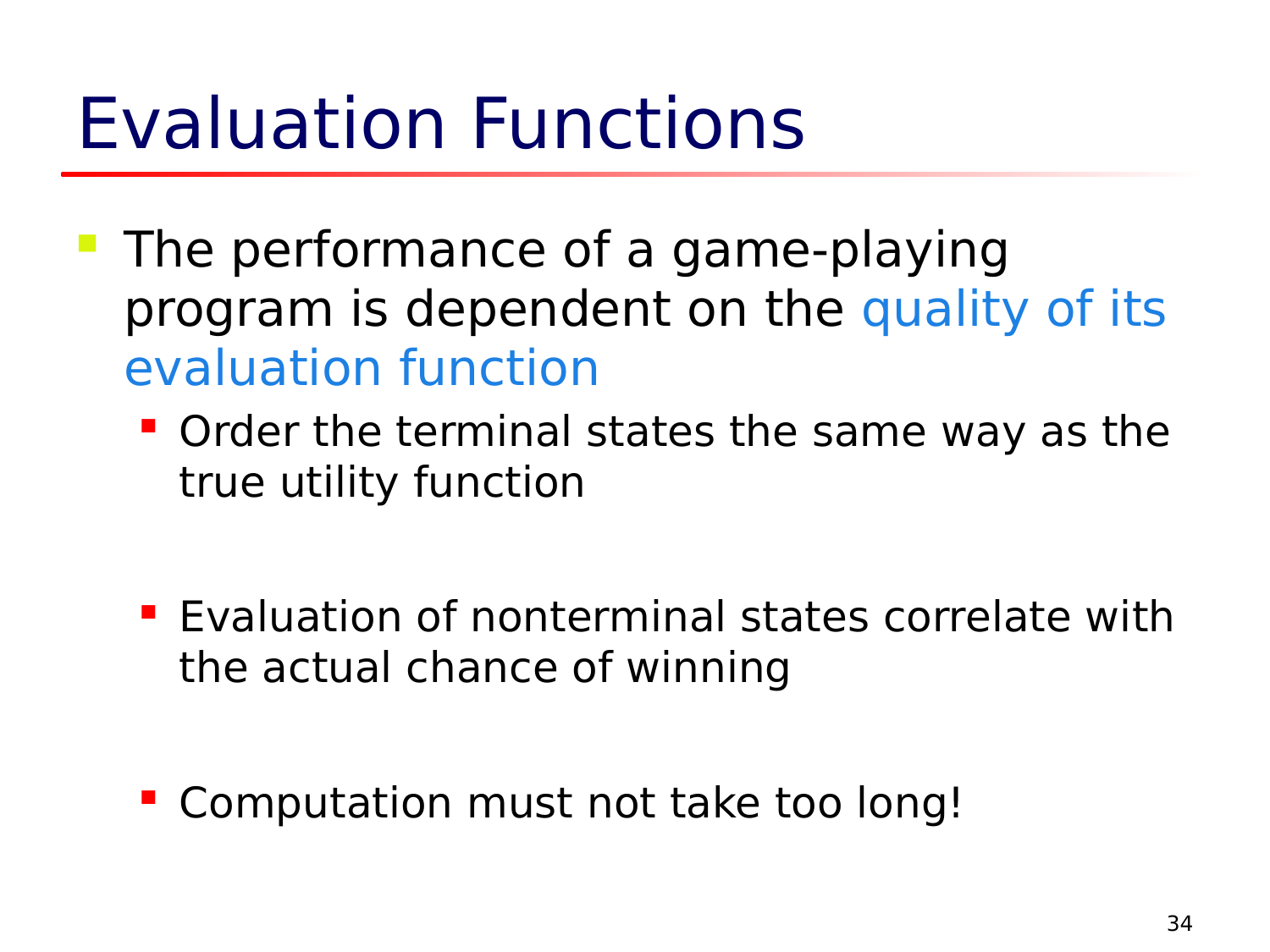

# Evaluation Functions
The performance of a game-playing program is dependent on the quality of its evaluation function
Order the terminal states the same way as the true utility function

Evaluation of nonterminal states correlate with the actual chance of winning

Computation must not take too long!
34